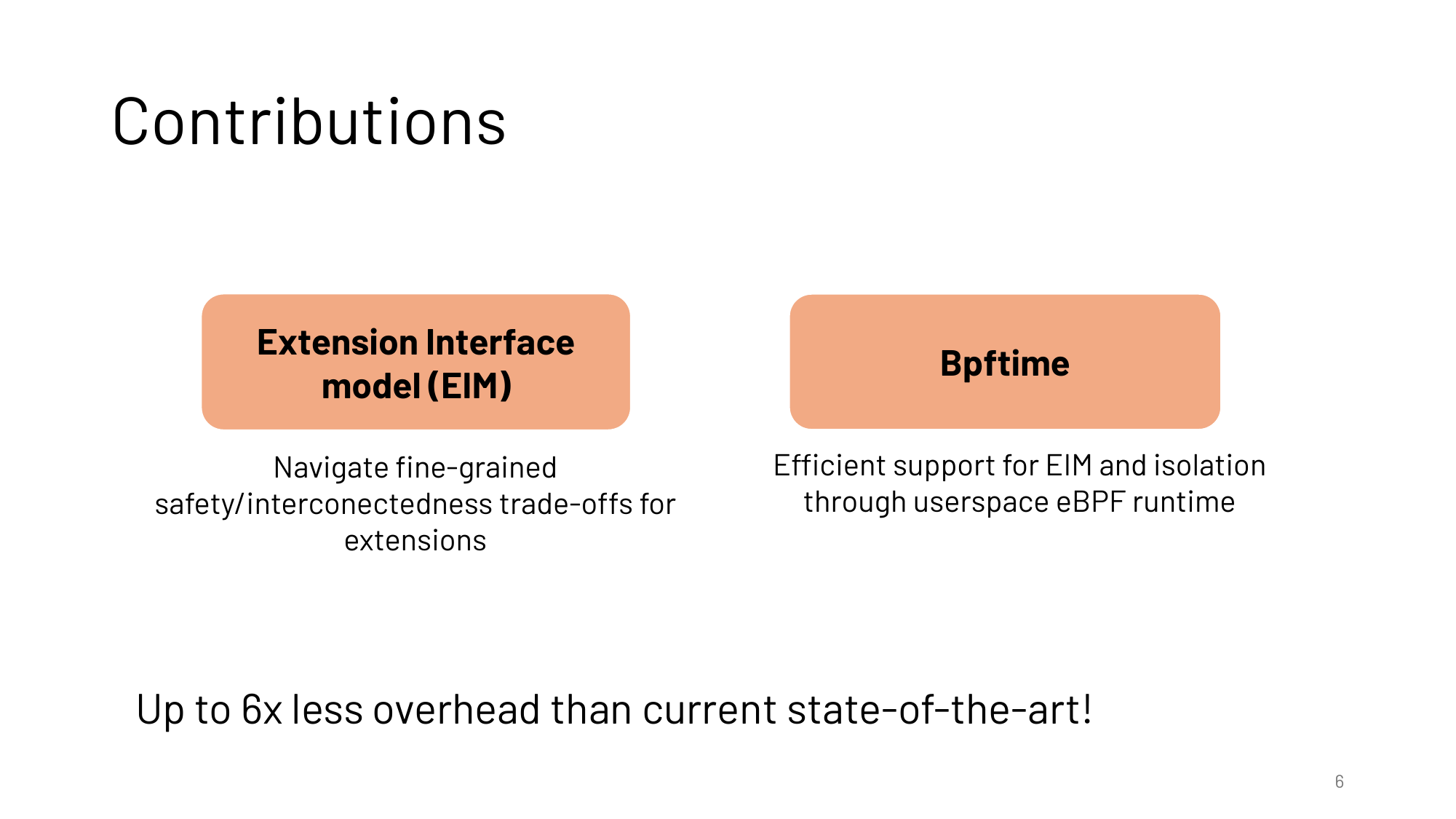

# Contributions
Extension Interface model (EIM)
Bpftime
Efficient support for EIM and isolation through userspace eBPF runtime
Navigate fine-grained safety/interconectedness trade-offs for extensions
Up to 6x less overhead than current state-of-the-art!
6